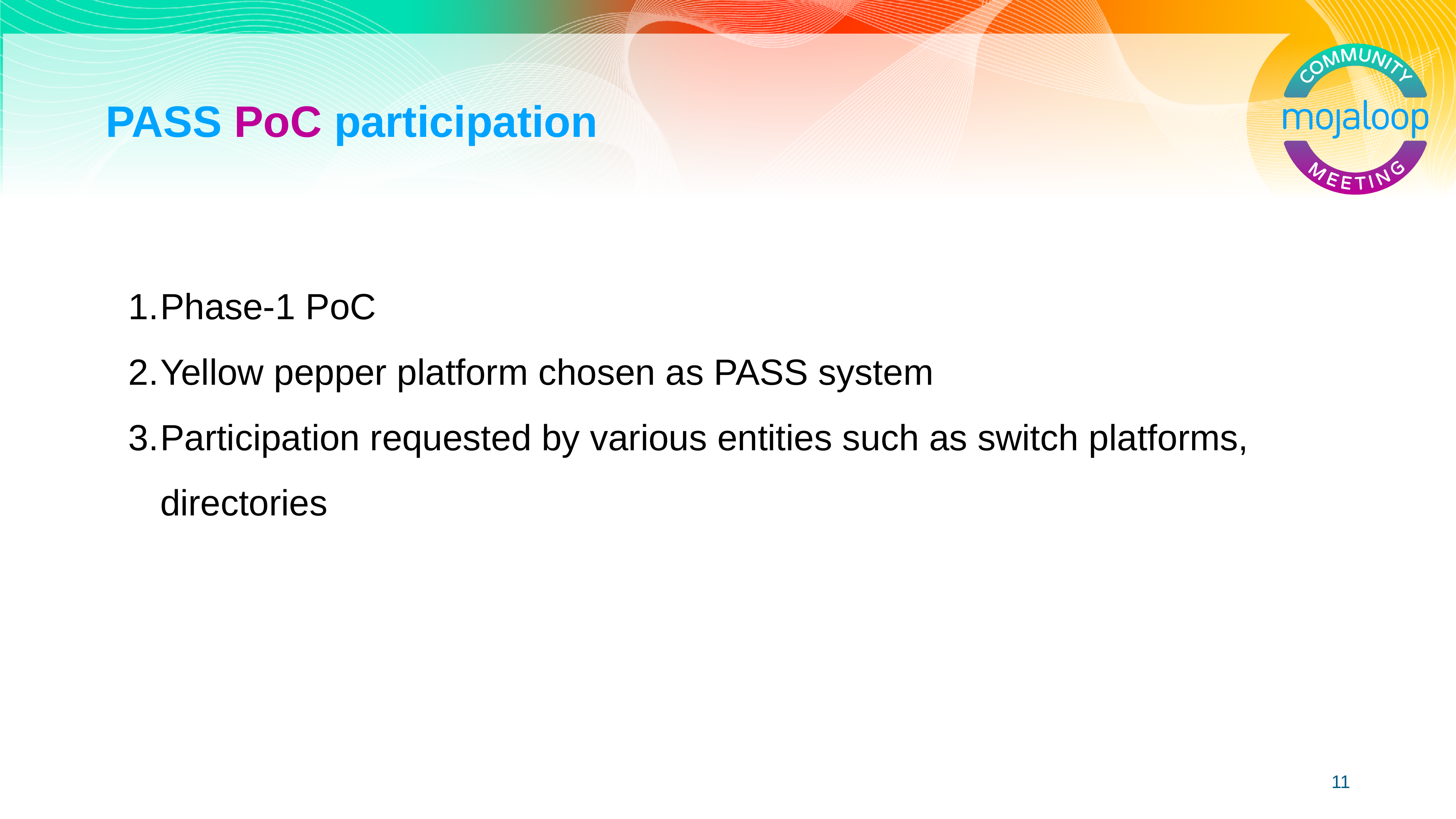

# PASS PoC participation
Phase-1 PoC
Yellow pepper platform chosen as PASS system
Participation requested by various entities such as switch platforms, directories
11